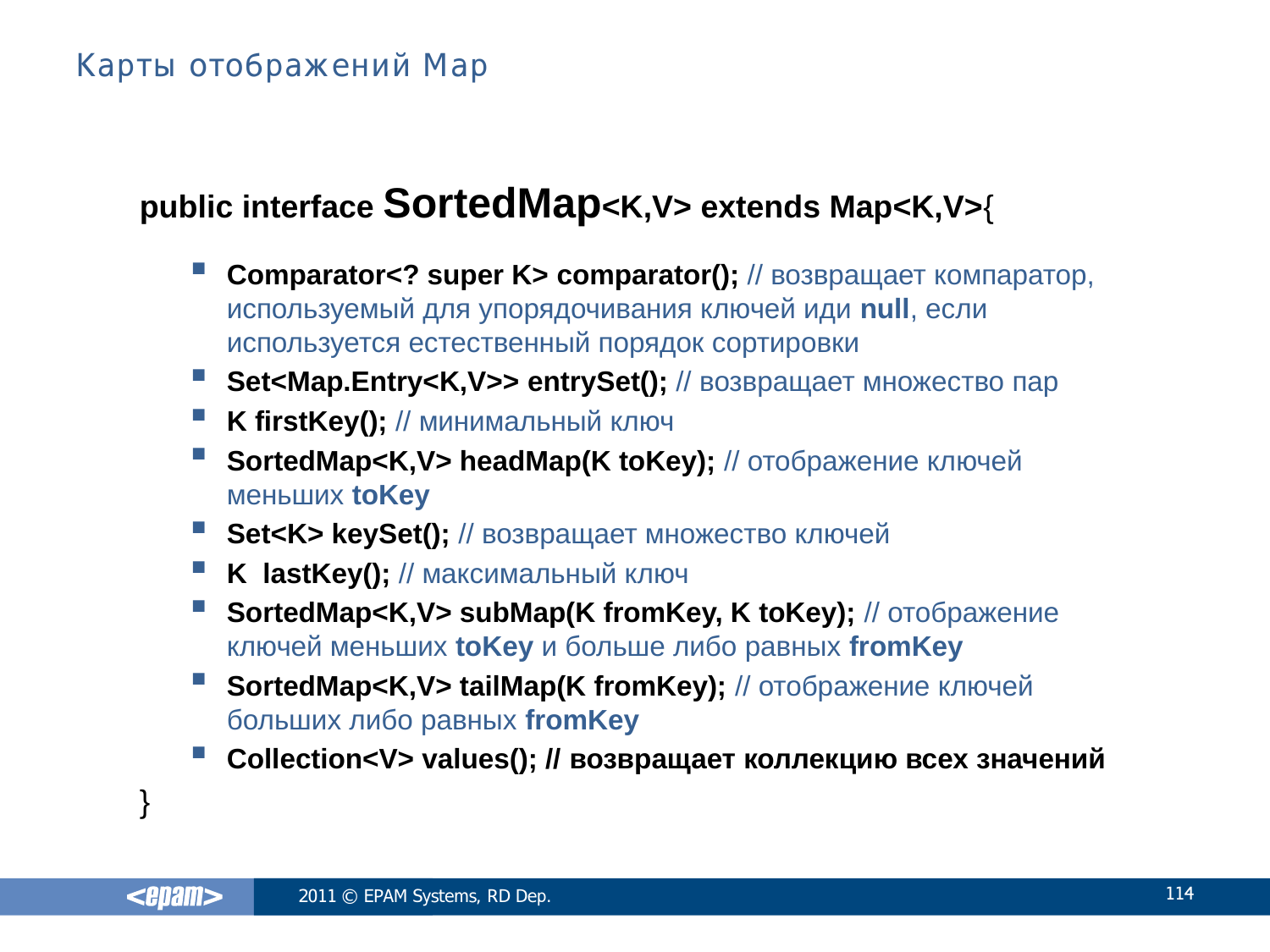

# Карты отображений Map
public interface SortedMap<K,V> extends Map<K,V>{

Comparator<? super K> comparator(); // возвращает компаратор, используемый для упорядочивания ключей иди null, если используется естественный порядок сортировки
Set<Map.Entry<K,V>> entrySet(); // возвращает множество пар
K firstKey(); // минимальный ключ
SortedMap<K,V> headMap(K toKey); // отображение ключей меньших toKey
Set<K> keySet(); // возвращает множество ключей
K  lastKey(); // максимальный ключ
SortedMap<K,V> subMap(K fromKey, K toKey); // отображение ключей меньших toKey и больше либо равных fromKey
SortedMap<K,V> tailMap(K fromKey); // отображение ключей больших либо равных fromKey
Collection<V> values(); // возвращает коллекцию всех значений
}
114
2011 © EPAM Systems, RD Dep.